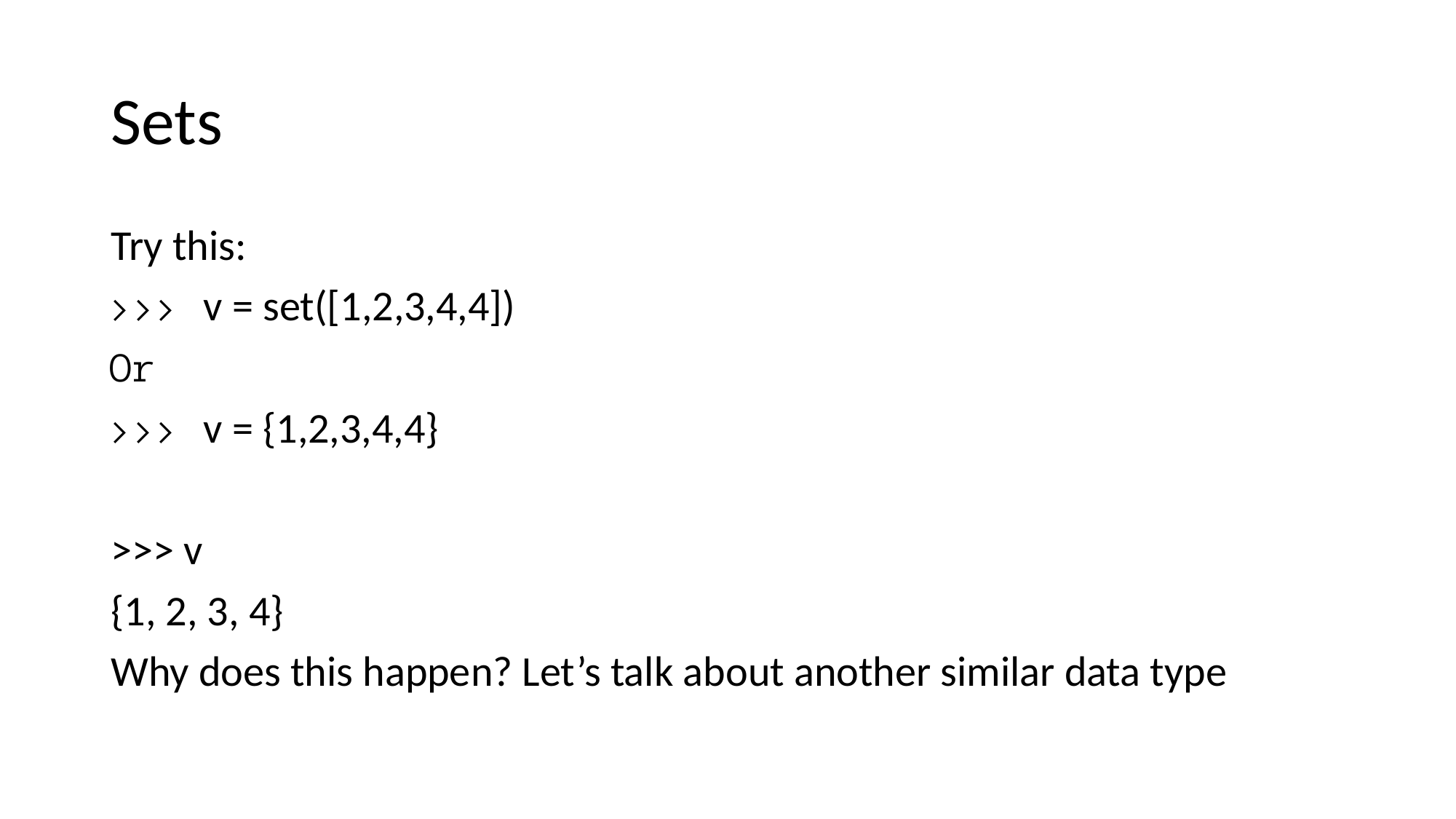

# Sets
Try this:
>>> v = set([1,2,3,4,4])
Or
>>> v = {1,2,3,4,4}

>>> v
{1, 2, 3, 4}
Why does this happen? Let’s talk about another similar data type